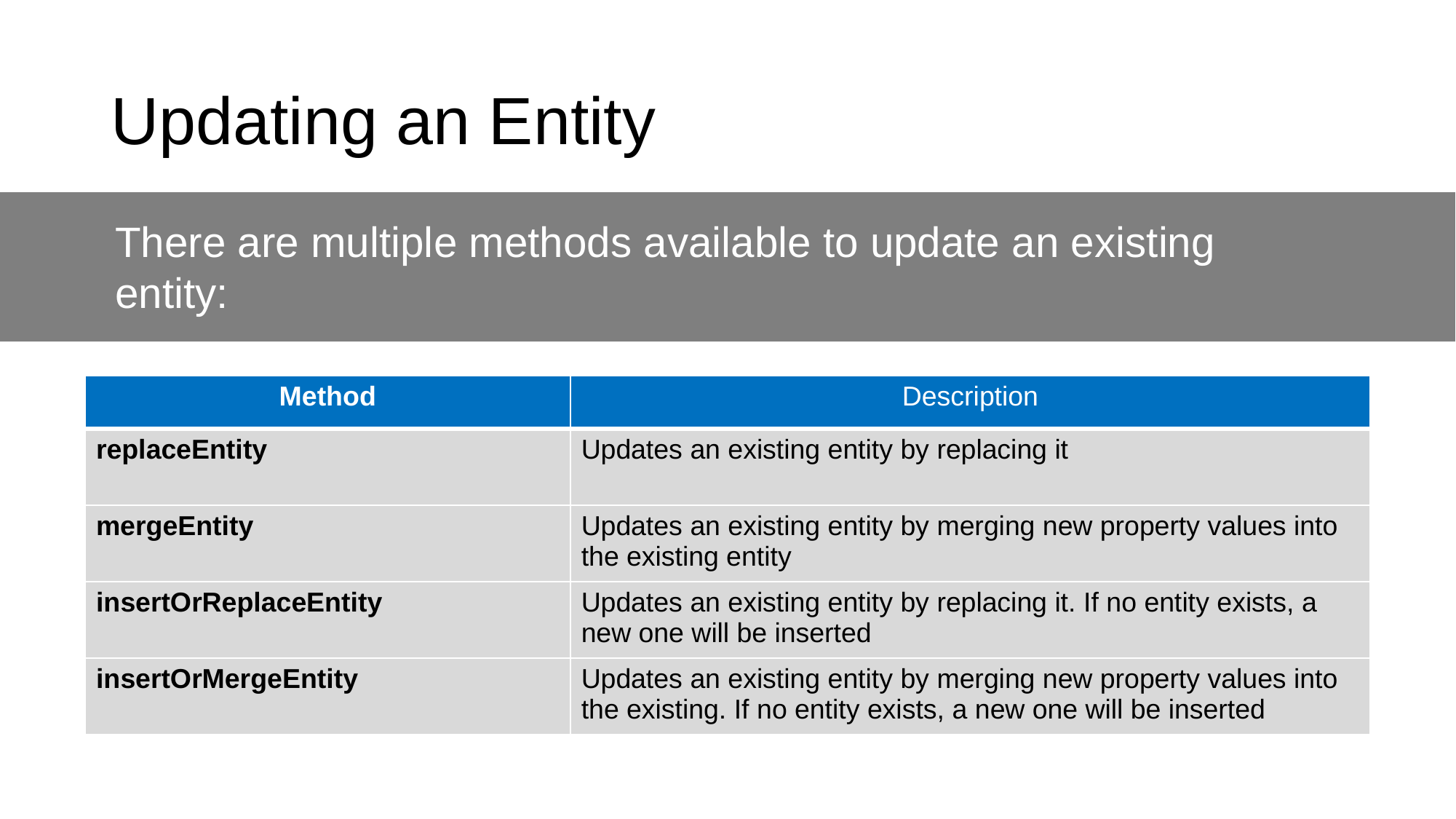

# Updating an Entity

There are multiple methods available to update an existing entity:
| Method | Description |
| --- | --- |
| replaceEntity | Updates an existing entity by replacing it |
| mergeEntity | Updates an existing entity by merging new property values into the existing entity |
| insertOrReplaceEntity | Updates an existing entity by replacing it. If no entity exists, a new one will be inserted |
| insertOrMergeEntity | Updates an existing entity by merging new property values into the existing. If no entity exists, a new one will be inserted |